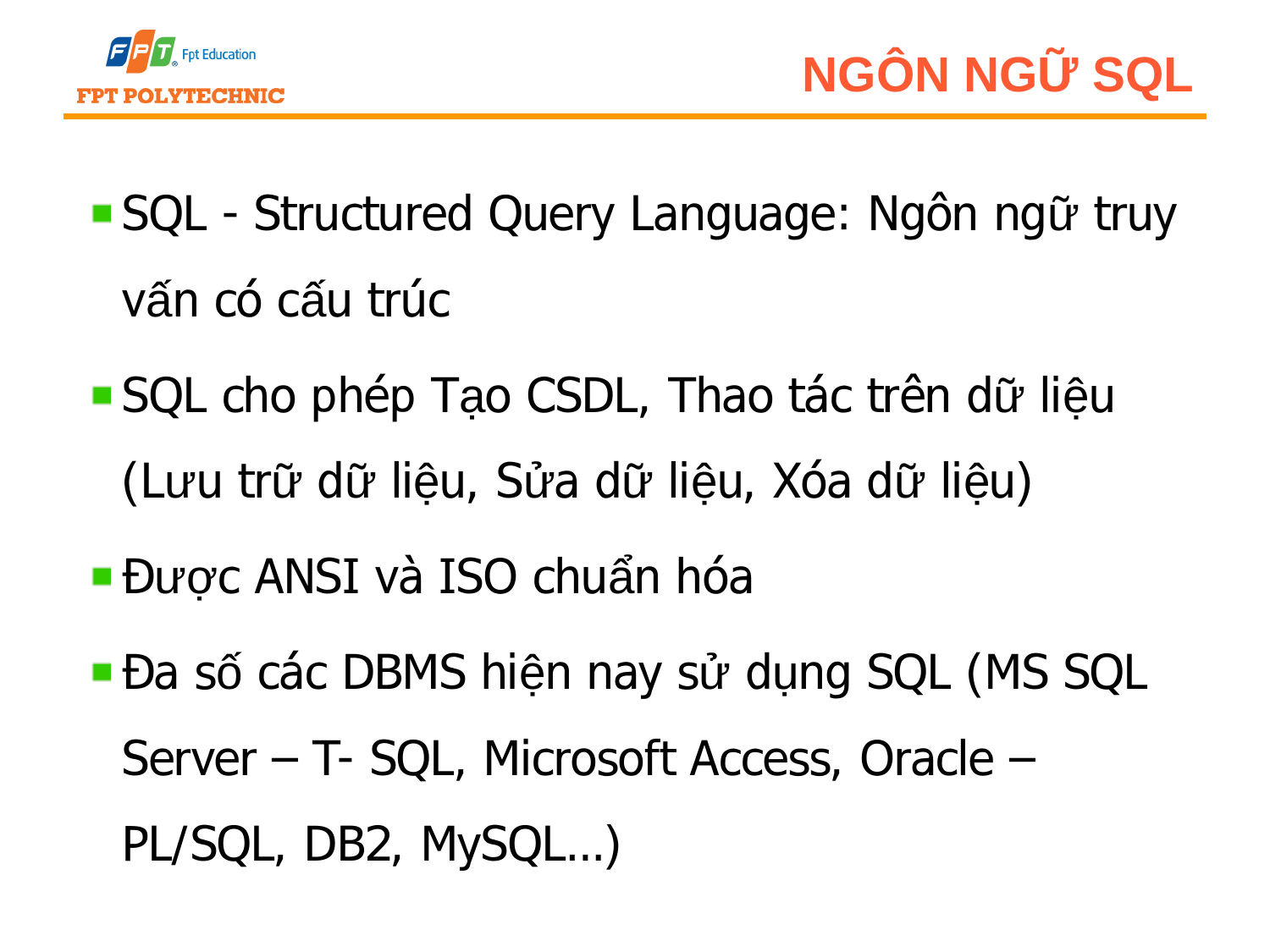

# ngôn ngữ sql
SQL - Structured Query Language: Ngôn ngữ truy vấn có cấu trúc
SQL cho phép Tạo CSDL, Thao tác trên dữ liệu (Lưu trữ dữ liệu, Sửa dữ liệu, Xóa dữ liệu)
Được ANSI và ISO chuẩn hóa
Đa số các DBMS hiện nay sử dụng SQL (MS SQL Server – T- SQL, Microsoft Access, Oracle – PL/SQL, DB2, MySQL…)